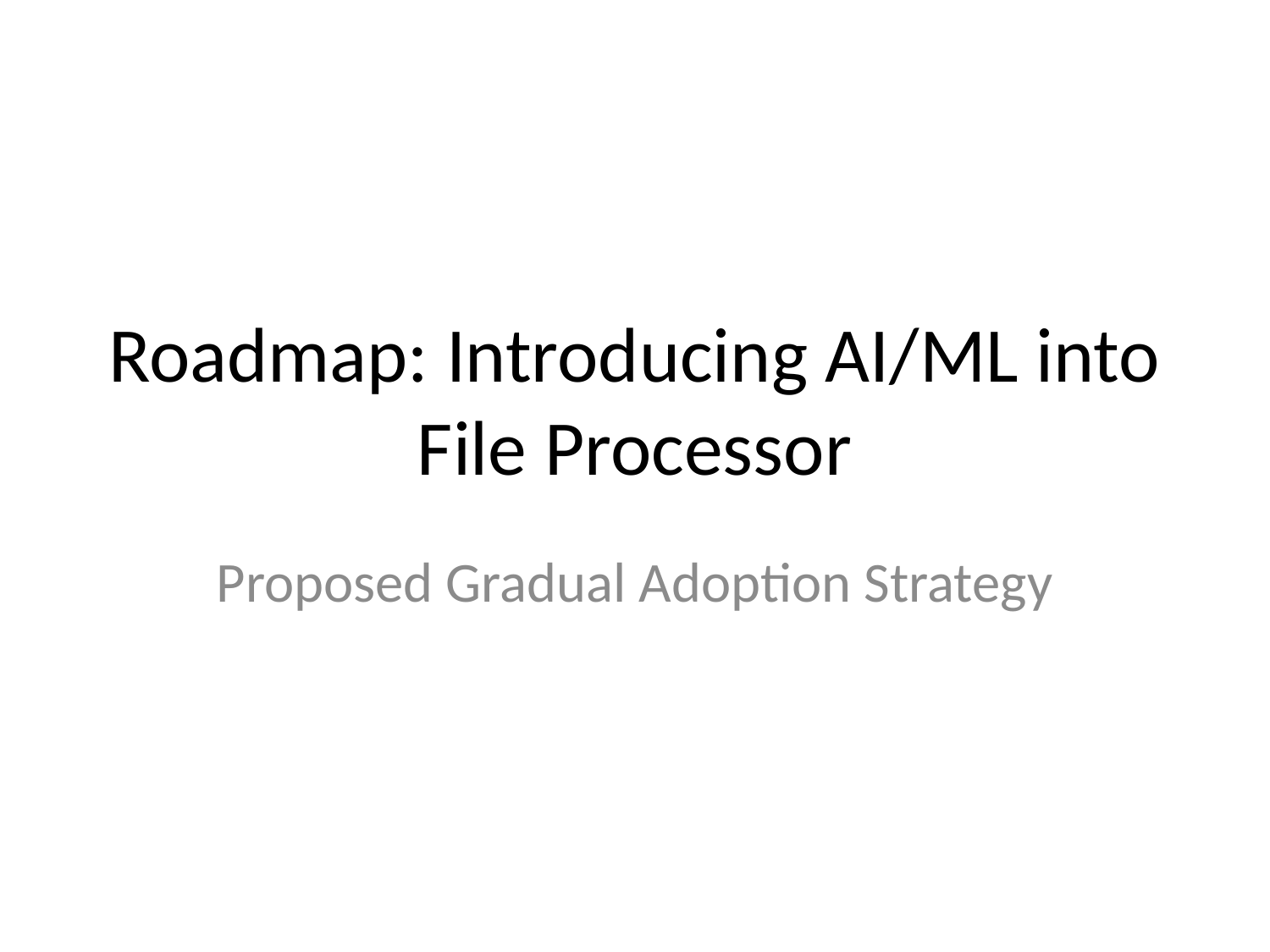

# Roadmap: Introducing AI/ML into File Processor
Proposed Gradual Adoption Strategy